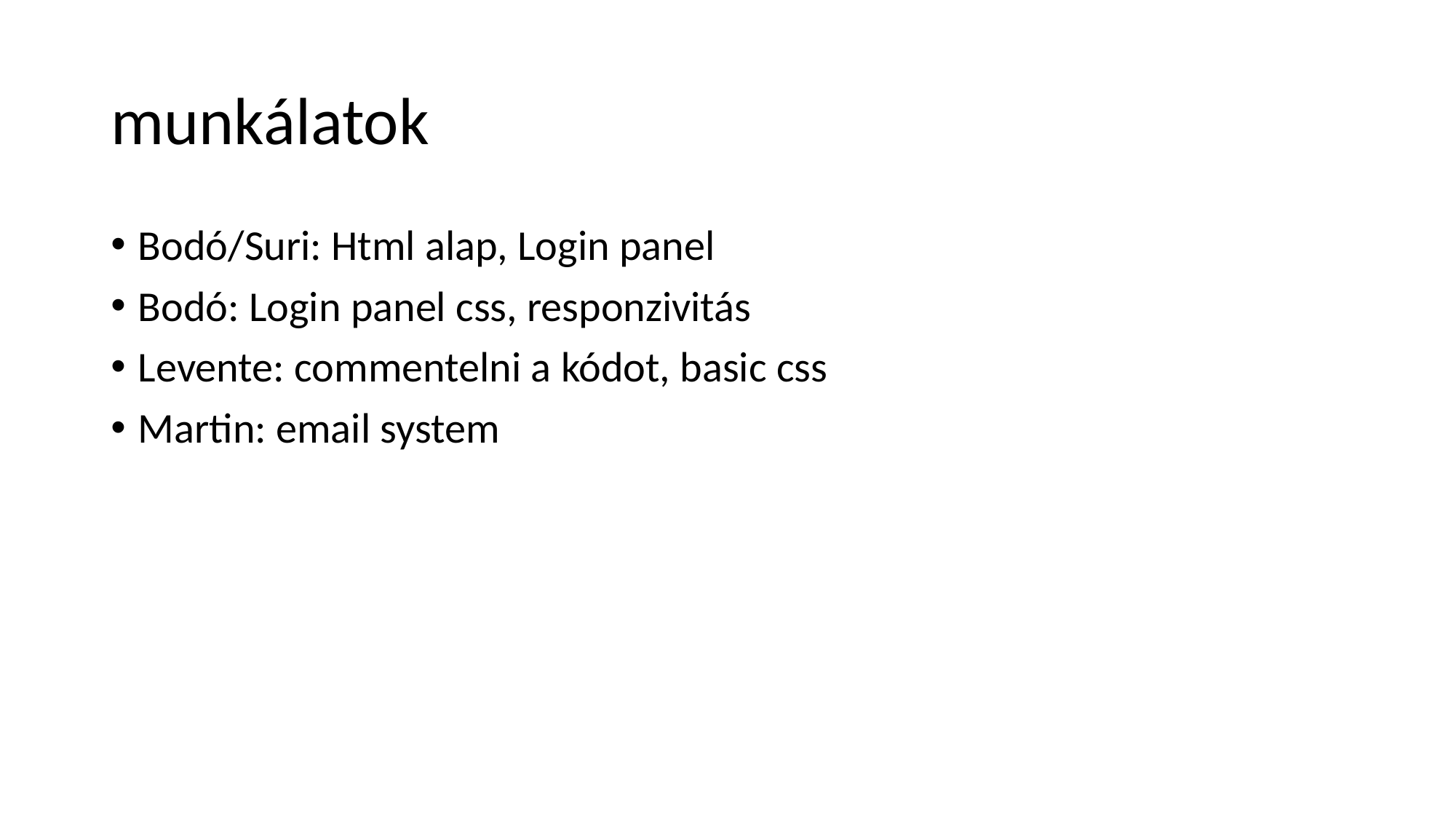

# munkálatok
Bodó/Suri: Html alap, Login panel
Bodó: Login panel css, responzivitás
Levente: commentelni a kódot, basic css
Martin: email system